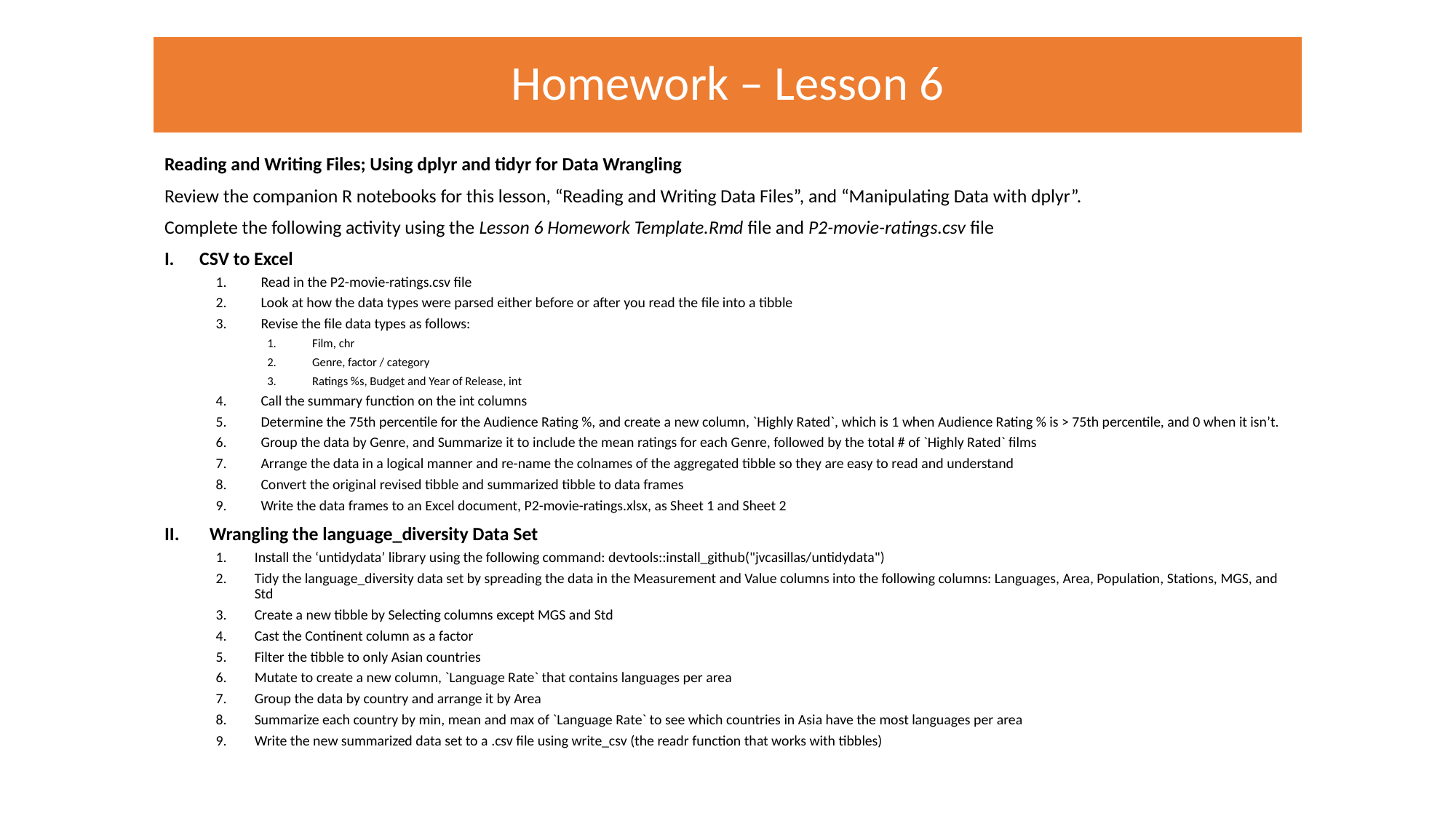

# Homework – Lesson 6
Reading and Writing Files; Using dplyr and tidyr for Data Wrangling
Review the companion R notebooks for this lesson, “Reading and Writing Data Files”, and “Manipulating Data with dplyr”.
Complete the following activity using the Lesson 6 Homework Template.Rmd file and P2-movie-ratings.csv file
I.      CSV to Excel
Read in the P2-movie-ratings.csv file
Look at how the data types were parsed either before or after you read the file into a tibble
Revise the file data types as follows:
Film, chr
Genre, factor / category
Ratings %s, Budget and Year of Release, int
Call the summary function on the int columns
Determine the 75th percentile for the Audience Rating %, and create a new column, `Highly Rated`, which is 1 when Audience Rating % is > 75th percentile, and 0 when it isn’t.
Group the data by Genre, and Summarize it to include the mean ratings for each Genre, followed by the total # of `Highly Rated` films
Arrange the data in a logical manner and re-name the colnames of the aggregated tibble so they are easy to read and understand
Convert the original revised tibble and summarized tibble to data frames
Write the data frames to an Excel document, P2-movie-ratings.xlsx, as Sheet 1 and Sheet 2
Wrangling the language_diversity Data Set
Install the ‘untidydata’ library using the following command: devtools::install_github("jvcasillas/untidydata")
Tidy the language_diversity data set by spreading the data in the Measurement and Value columns into the following columns: Languages, Area, Population, Stations, MGS, and Std
Create a new tibble by Selecting columns except MGS and Std
Cast the Continent column as a factor
Filter the tibble to only Asian countries
Mutate to create a new column, `Language Rate` that contains languages per area
Group the data by country and arrange it by Area
Summarize each country by min, mean and max of `Language Rate` to see which countries in Asia have the most languages per area
Write the new summarized data set to a .csv file using write_csv (the readr function that works with tibbles)